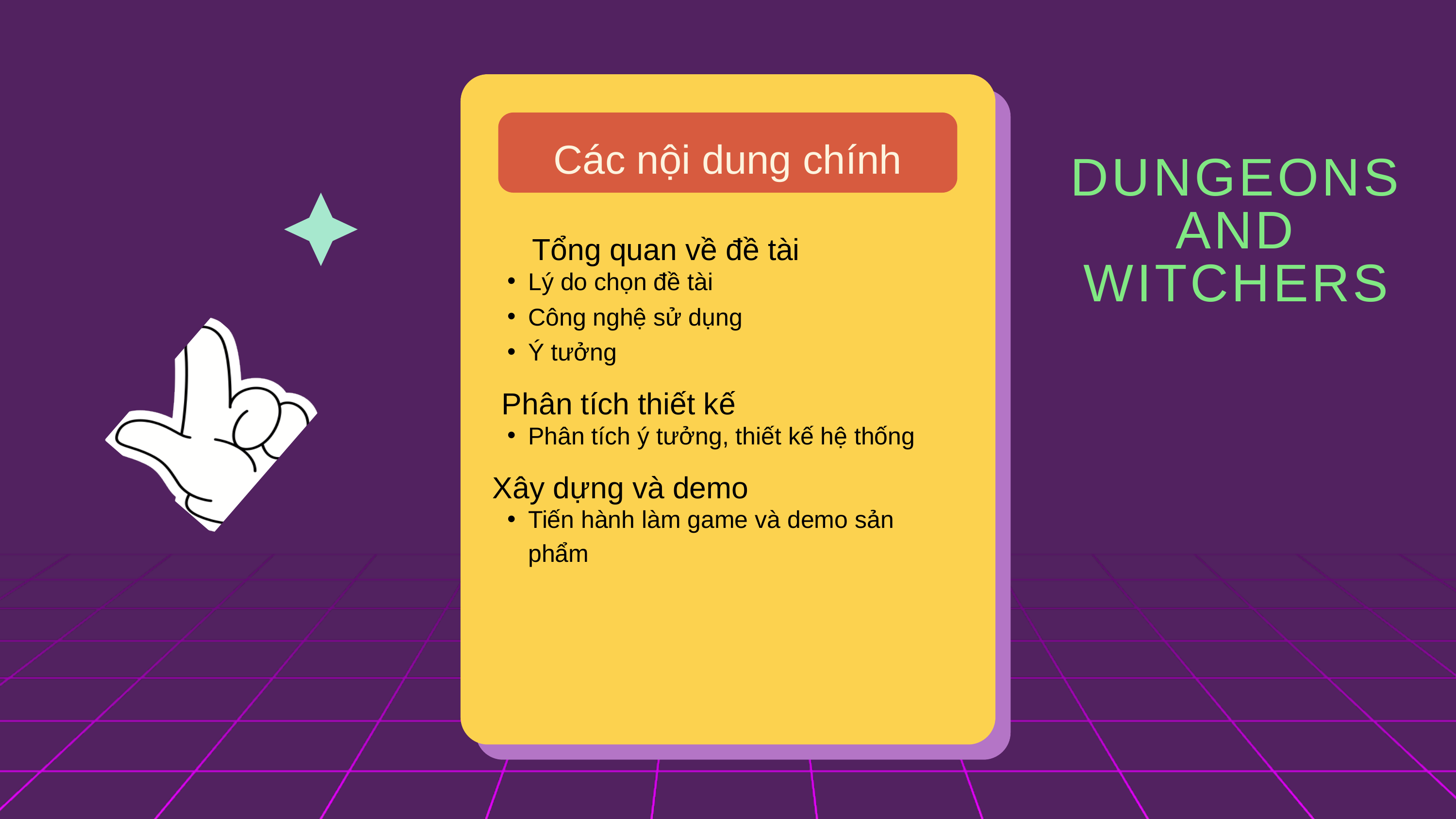

Các nội dung chính
DUNGEONS AND WITCHERS

Tổng quan về đề tài
Lý do chọn đề tài
Công nghệ sử dụng
Ý tưởng

Phân tích thiết kế
Phân tích ý tưởng, thiết kế hệ thống
Xây dựng và demo
Tiến hành làm game và demo sản phẩm